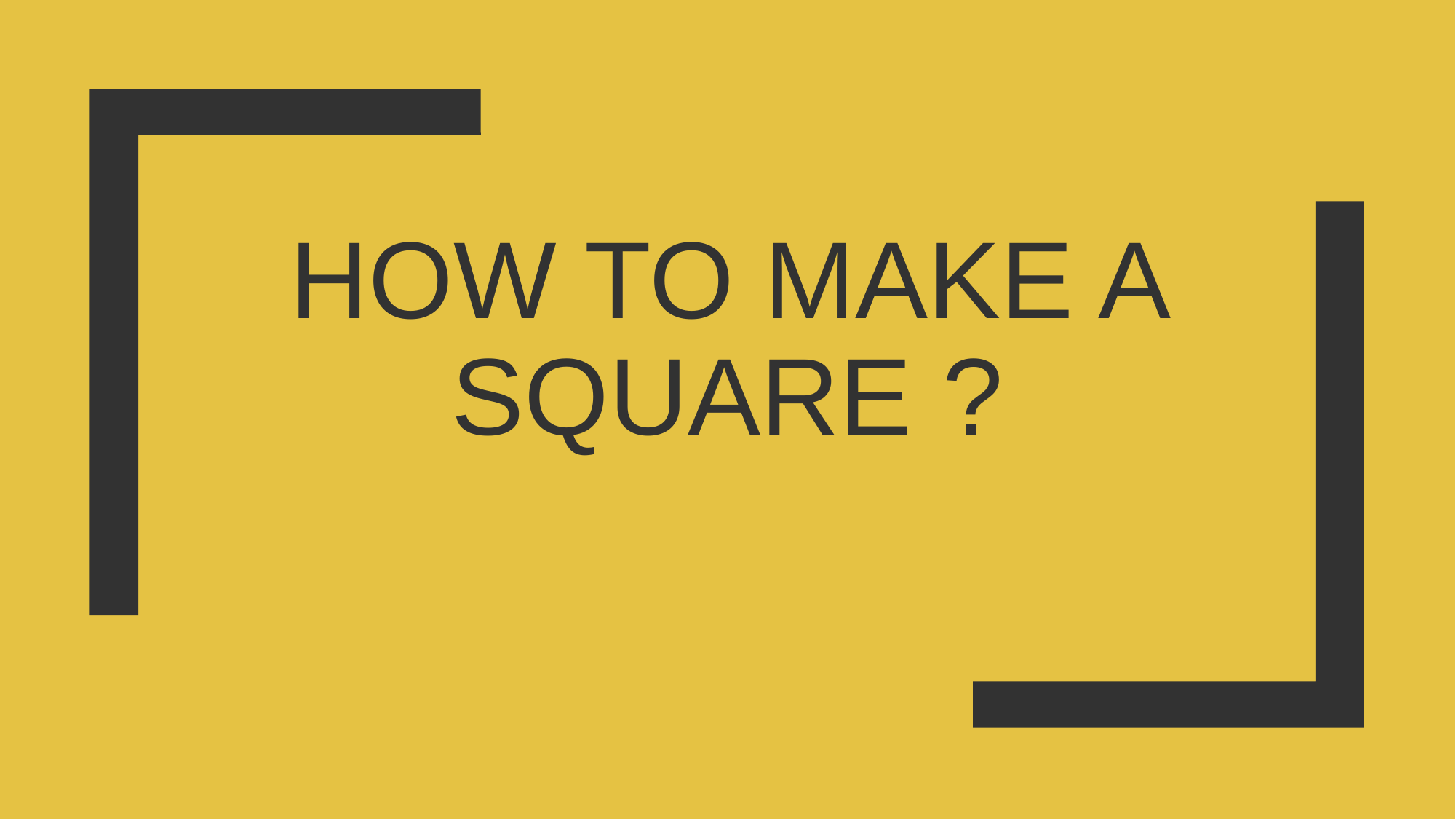

# HOW TO MAKE A SQUARE ?